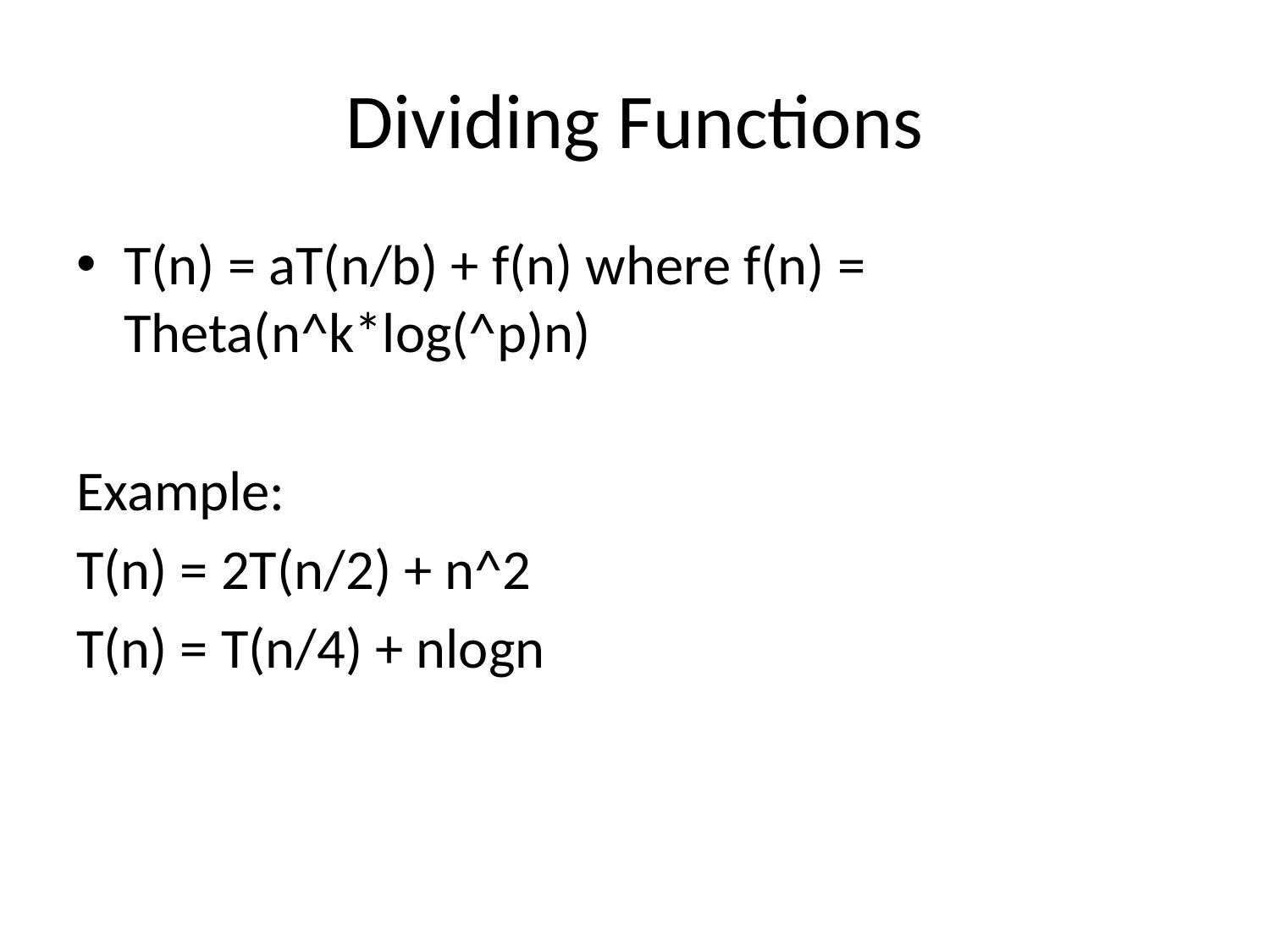

# Dividing Functions
T(n) = aT(n/b) + f(n) where f(n) = Theta(n^k*log(^p)n)

Example:
T(n) = 2T(n/2) + n^2
T(n) = T(n/4) + nlogn